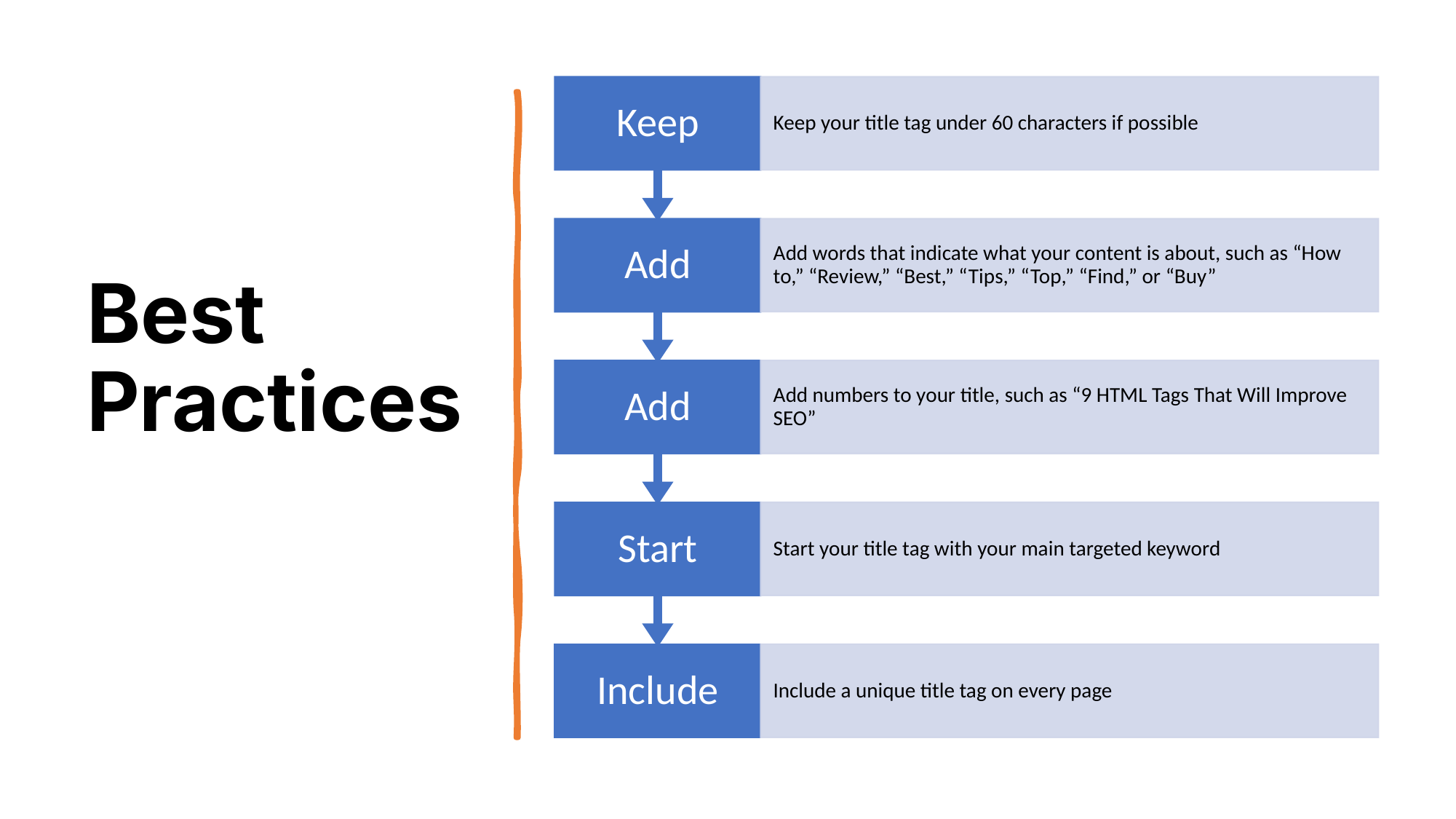

Include
Include a unique title tag on every page
Start
Start your title tag with your main targeted keyword
Add
Add numbers to your title, such as “9 HTML Tags That Will Improve SEO”
Add
Add words that indicate what your content is about, such as “How to,” “Review,” “Best,” “Tips,” “Top,” “Find,” or “Buy”
Keep
Keep your title tag under 60 characters if possible
# Best Practices